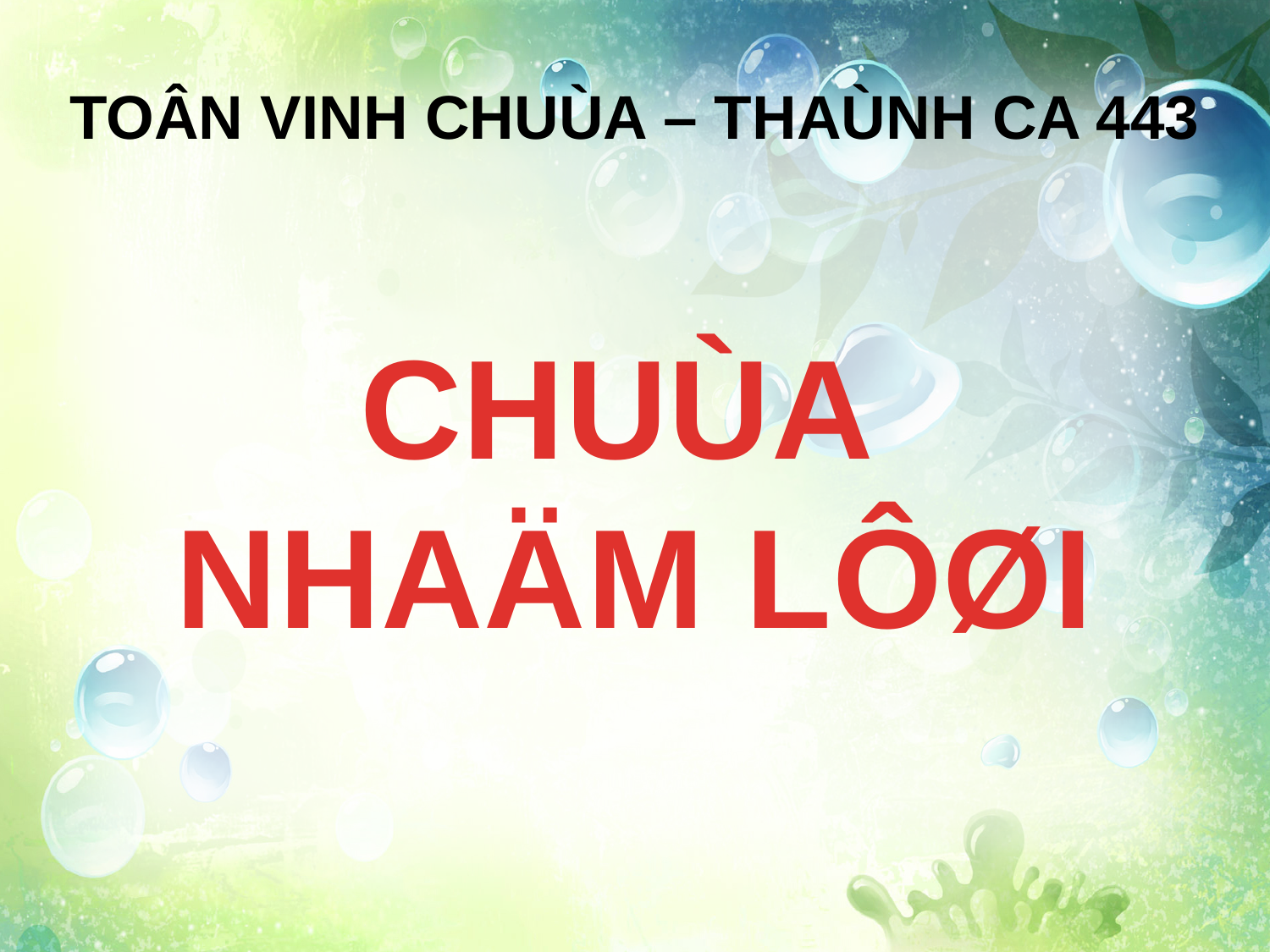

TOÂN VINH CHUÙA – THAÙNH CA 443
CHUÙA
NHAÄM LÔØI